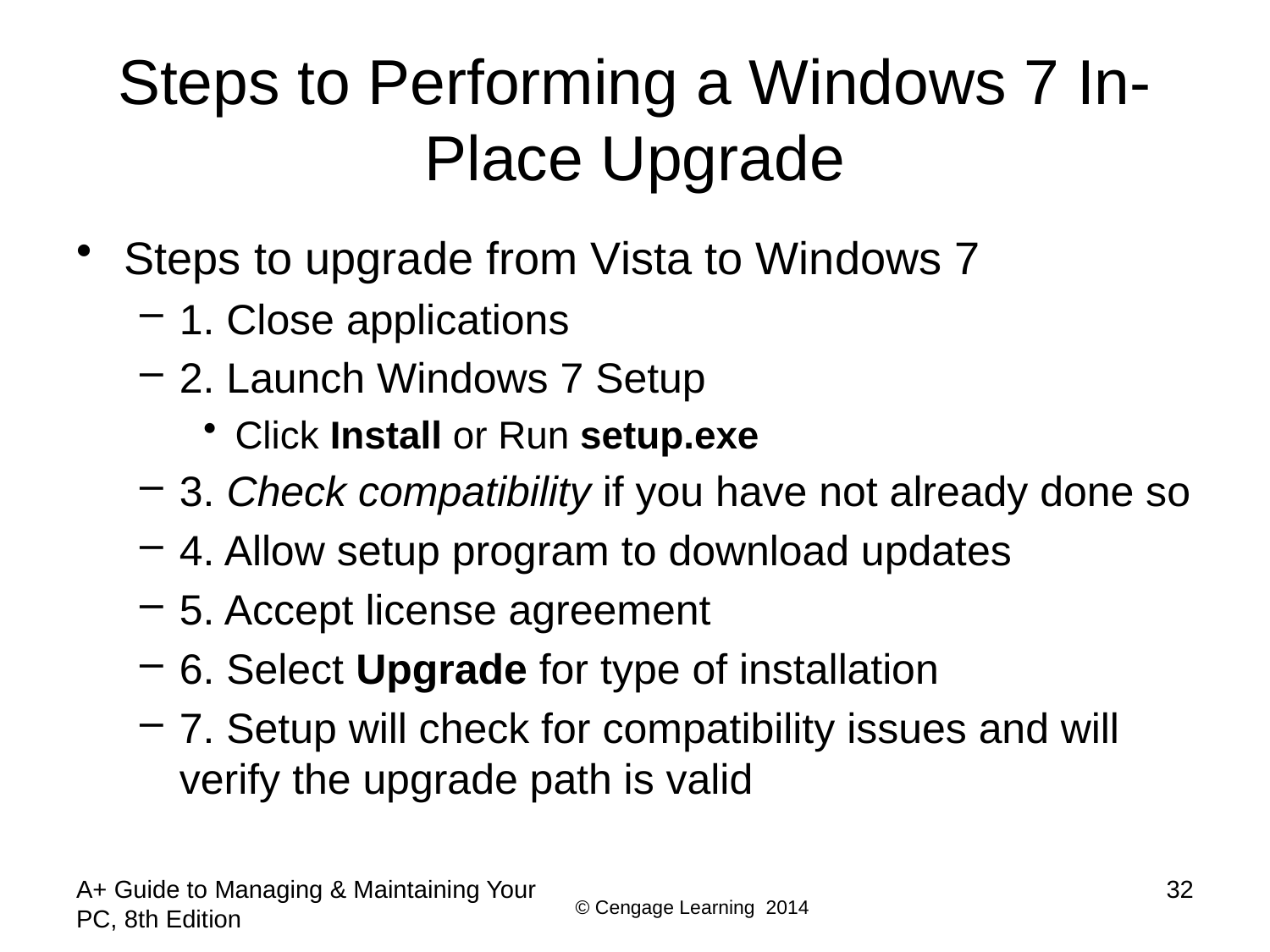

# Steps to Performing a Windows 7 In-Place Upgrade
Steps to upgrade from Vista to Windows 7
1. Close applications
2. Launch Windows 7 Setup
Click Install or Run setup.exe
3. Check compatibility if you have not already done so
4. Allow setup program to download updates
5. Accept license agreement
6. Select Upgrade for type of installation
7. Setup will check for compatibility issues and will verify the upgrade path is valid
A+ Guide to Managing & Maintaining Your PC, 8th Edition
32